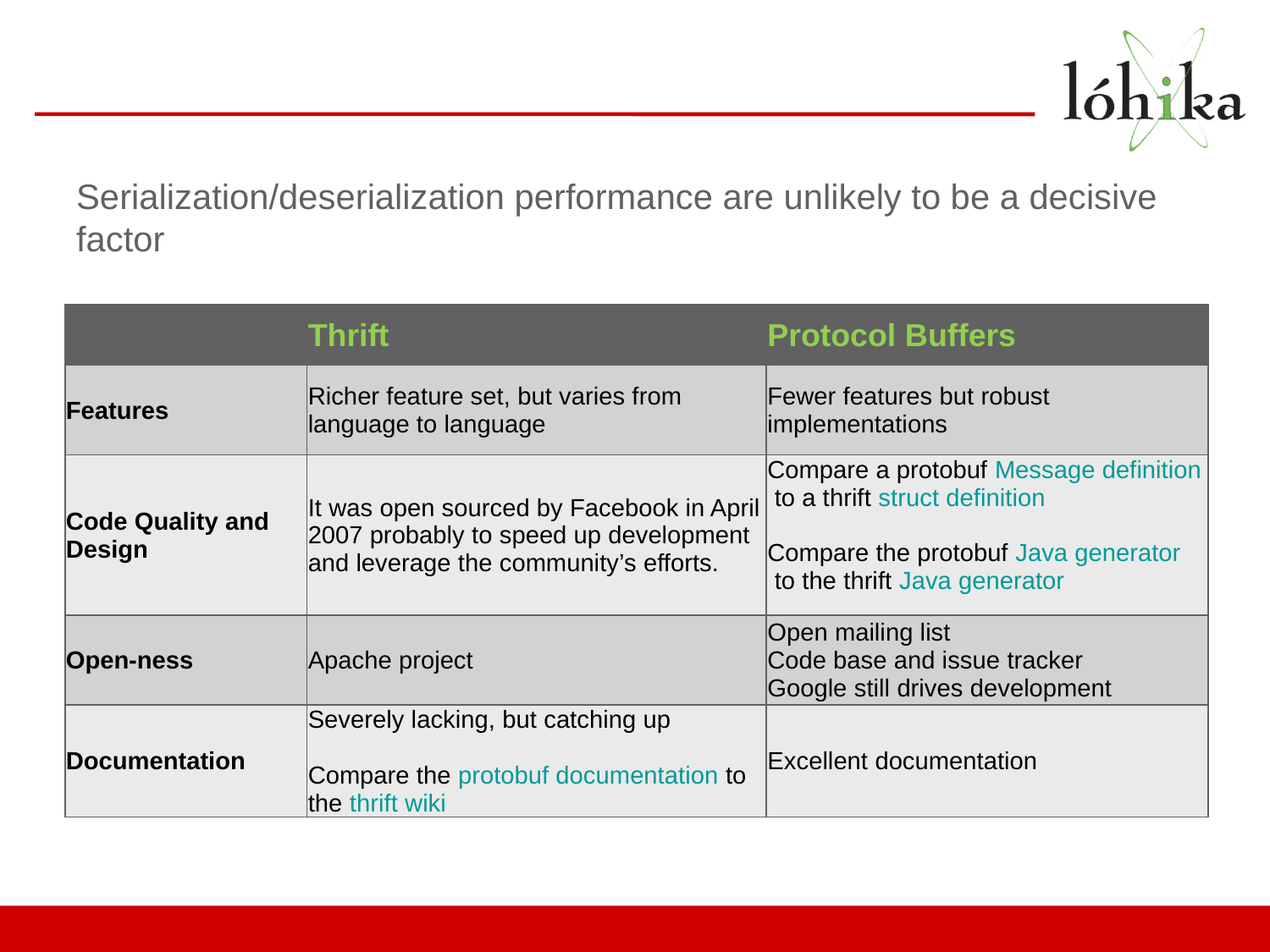

Serialization/deserialization performance are unlikely to be a decisive factor
|  | Thrift | Protocol Buffers |
| --- | --- | --- |
| Features | Richer feature set, but varies from language to language | Fewer features but robust implementations |
| Code Quality and Design | It was open sourced by Facebook in April 2007 probably to speed up development and leverage the community’s efforts. | Compare a protobuf Message definition to a thrift struct definition Compare the protobuf Java generator to the thrift Java generator |
| Open-ness | Apache project | Open mailing list Code base and issue tracker Google still drives development |
| Documentation | Severely lacking, but catching up Compare the protobuf documentation to the thrift wiki | Excellent documentation |